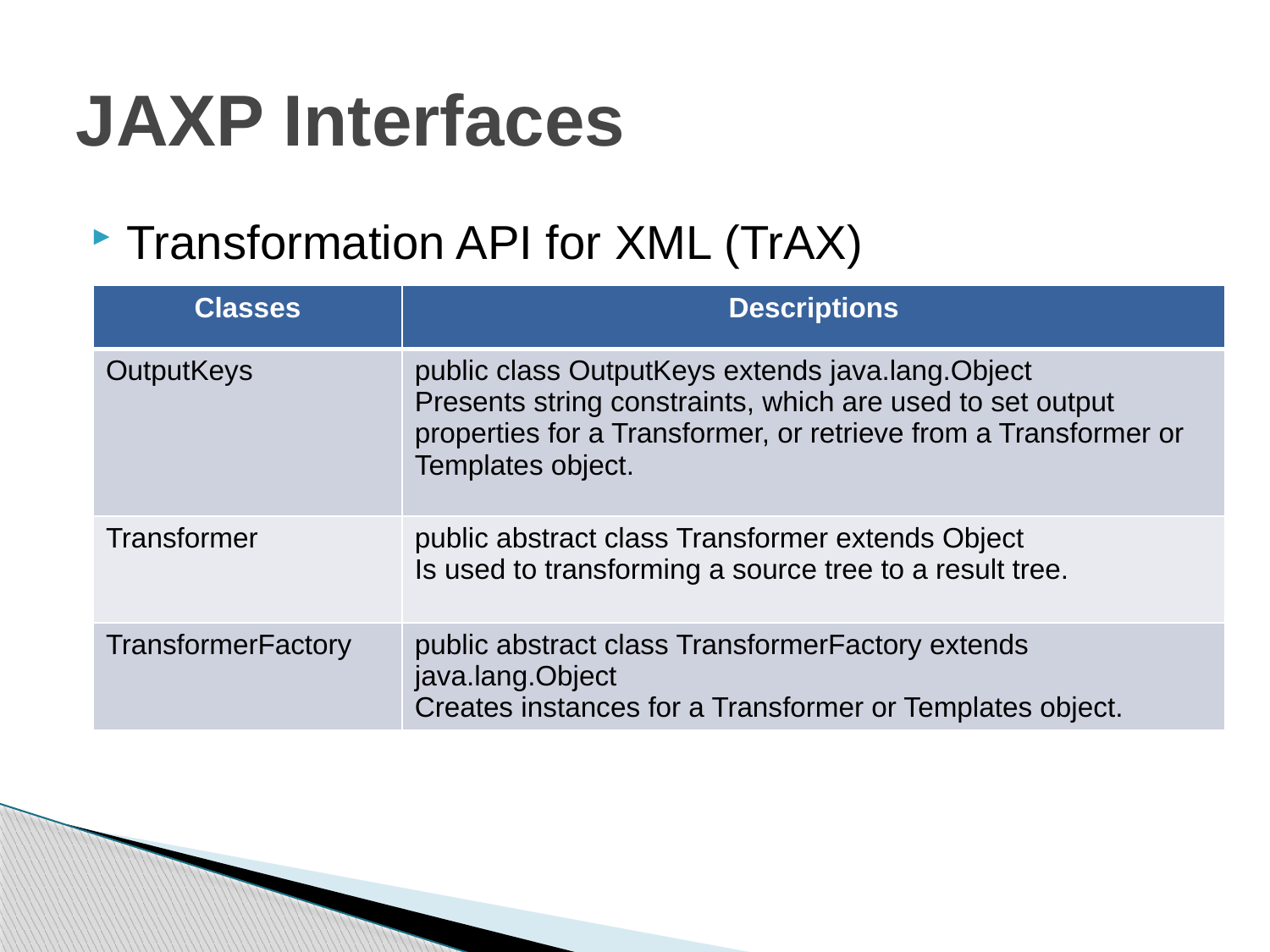

# JAXP Interfaces
Transformation API for XML (TrAX)
| Classes | Descriptions |
| --- | --- |
| OutputKeys | public class OutputKeys extends java.lang.Object Presents string constraints, which are used to set output properties for a Transformer, or retrieve from a Transformer or Templates object. |
| Transformer | public abstract class Transformer extends Object Is used to transforming a source tree to a result tree. |
| TransformerFactory | public abstract class TransformerFactory extends java.lang.Object Creates instances for a Transformer or Templates object. |